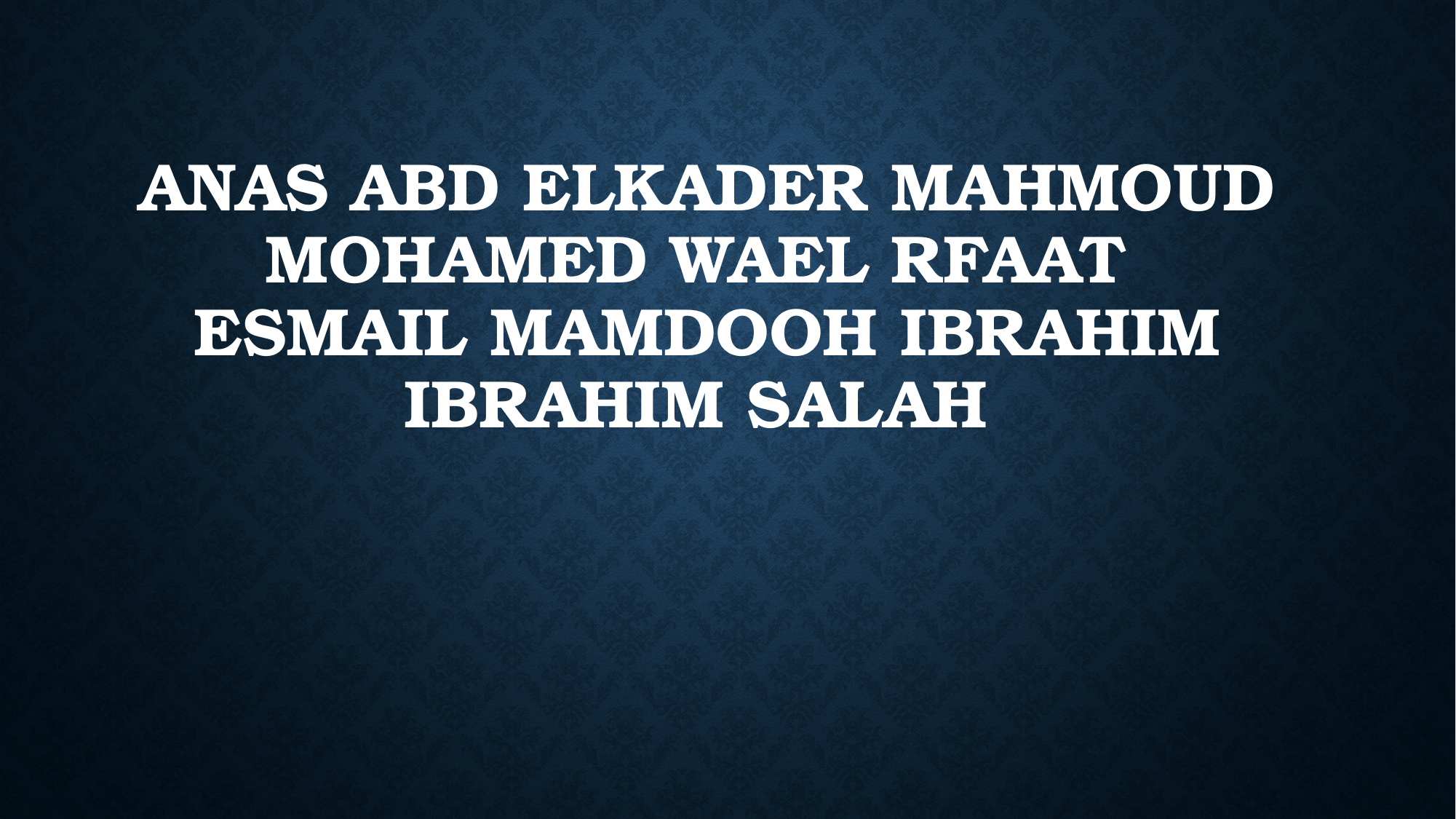

# Anas abd elkader Mahmoud Mohamed wael rfaat esmail mamdooh ibrahim ibrahim salah